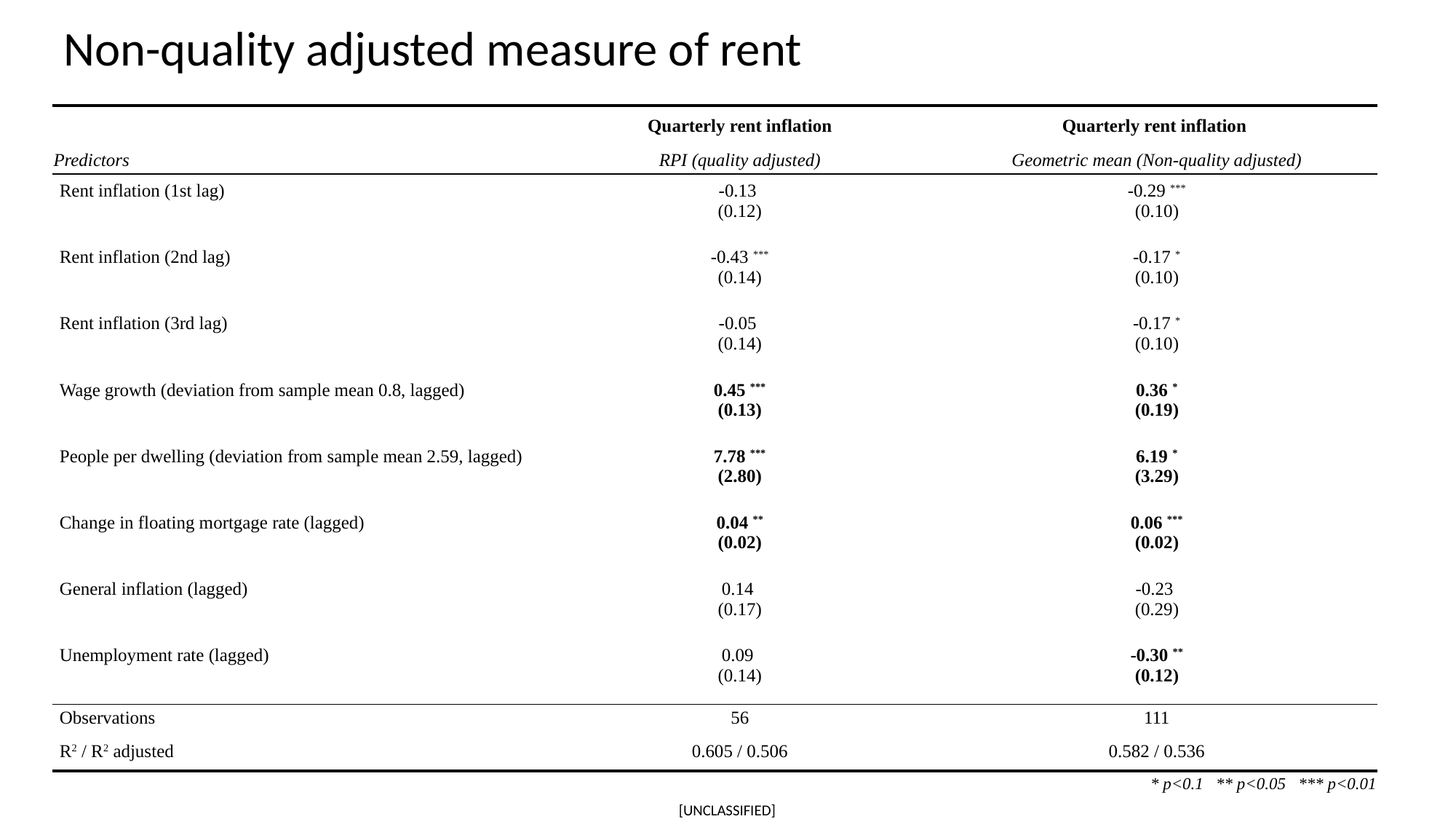

# Non-quality adjusted measure of rent
|  | Quarterly rent inflation | Quarterly rent inflation |
| --- | --- | --- |
| Predictors | RPI (quality adjusted) | Geometric mean (Non-quality adjusted) |
| Rent inflation (1st lag) | -0.13 (0.12) | -0.29 \*\*\* (0.10) |
| Rent inflation (2nd lag) | -0.43 \*\*\* (0.14) | -0.17 \* (0.10) |
| Rent inflation (3rd lag) | -0.05 (0.14) | -0.17 \* (0.10) |
| Wage growth (deviation from sample mean 0.8, lagged) | 0.45 \*\*\* (0.13) | 0.36 \* (0.19) |
| People per dwelling (deviation from sample mean 2.59, lagged) | 7.78 \*\*\* (2.80) | 6.19 \* (3.29) |
| Change in floating mortgage rate (lagged) | 0.04 \*\* (0.02) | 0.06 \*\*\* (0.02) |
| General inflation (lagged) | 0.14 (0.17) | -0.23 (0.29) |
| Unemployment rate (lagged) | 0.09 (0.14) | -0.30 \*\* (0.12) |
| Observations | 56 | 111 |
| R2 / R2 adjusted | 0.605 / 0.506 | 0.582 / 0.536 |
| \* p<0.1   \*\* p<0.05   \*\*\* p<0.01 |  |  |